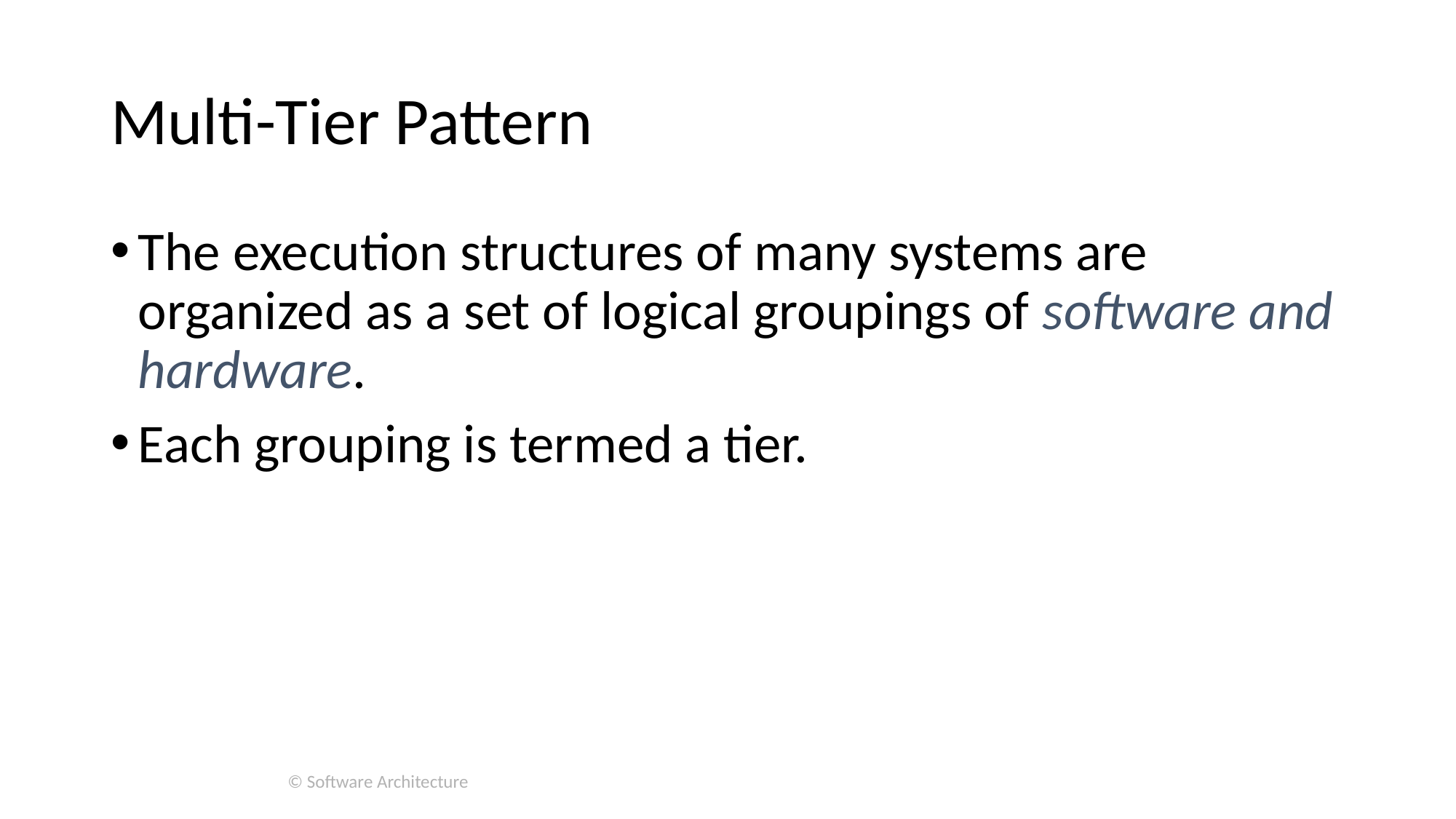

# Multi-Tier Pattern
The execution structures of many systems are organized as a set of logical groupings of software and hardware.
Each grouping is termed a tier.
© Software Architecture